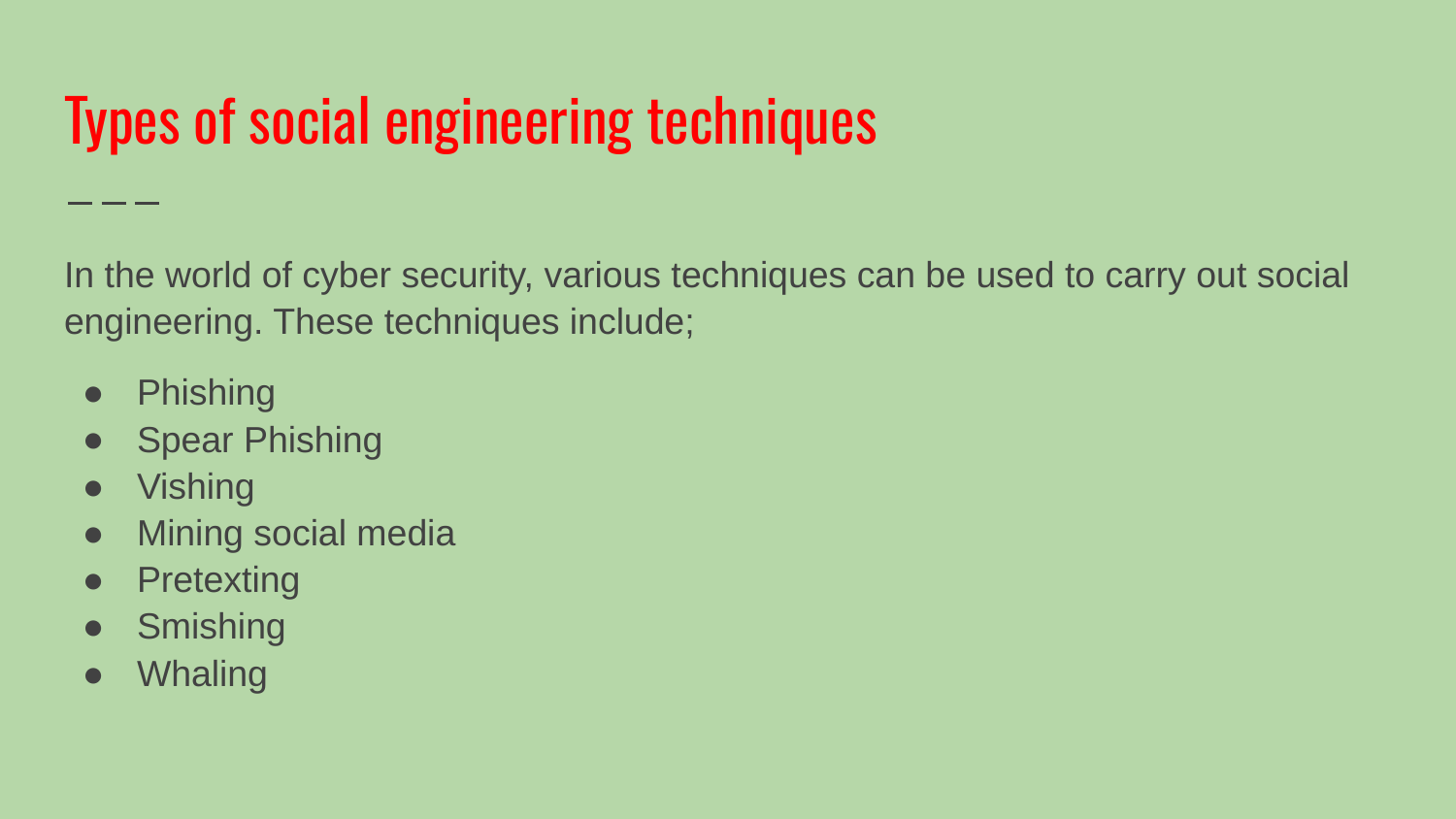

# Types of social engineering techniques
In the world of cyber security, various techniques can be used to carry out social engineering. These techniques include;
Phishing
Spear Phishing
Vishing
Mining social media
Pretexting
Smishing
Whaling